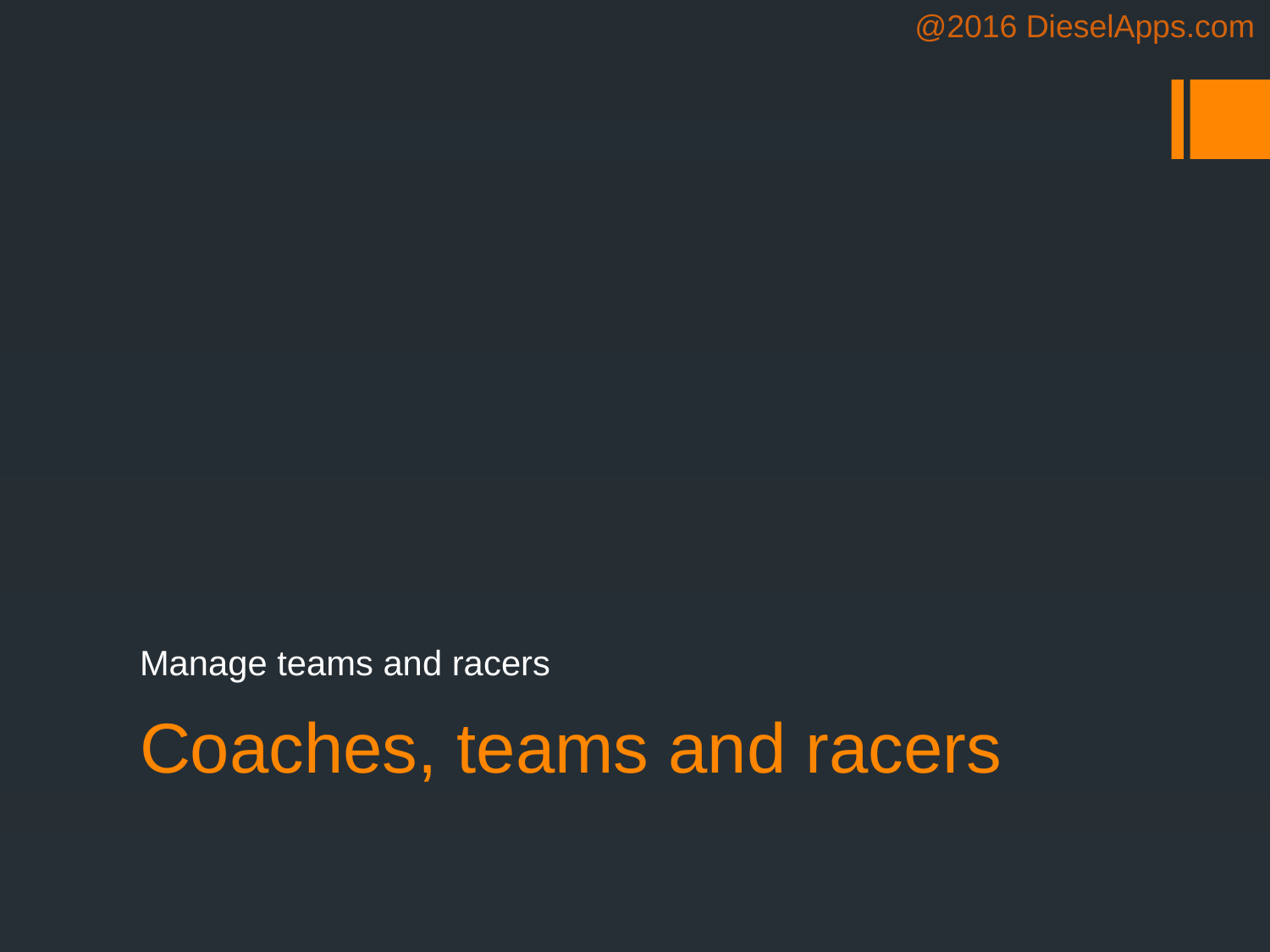

Manage teams and racers
# Coaches, teams and racers